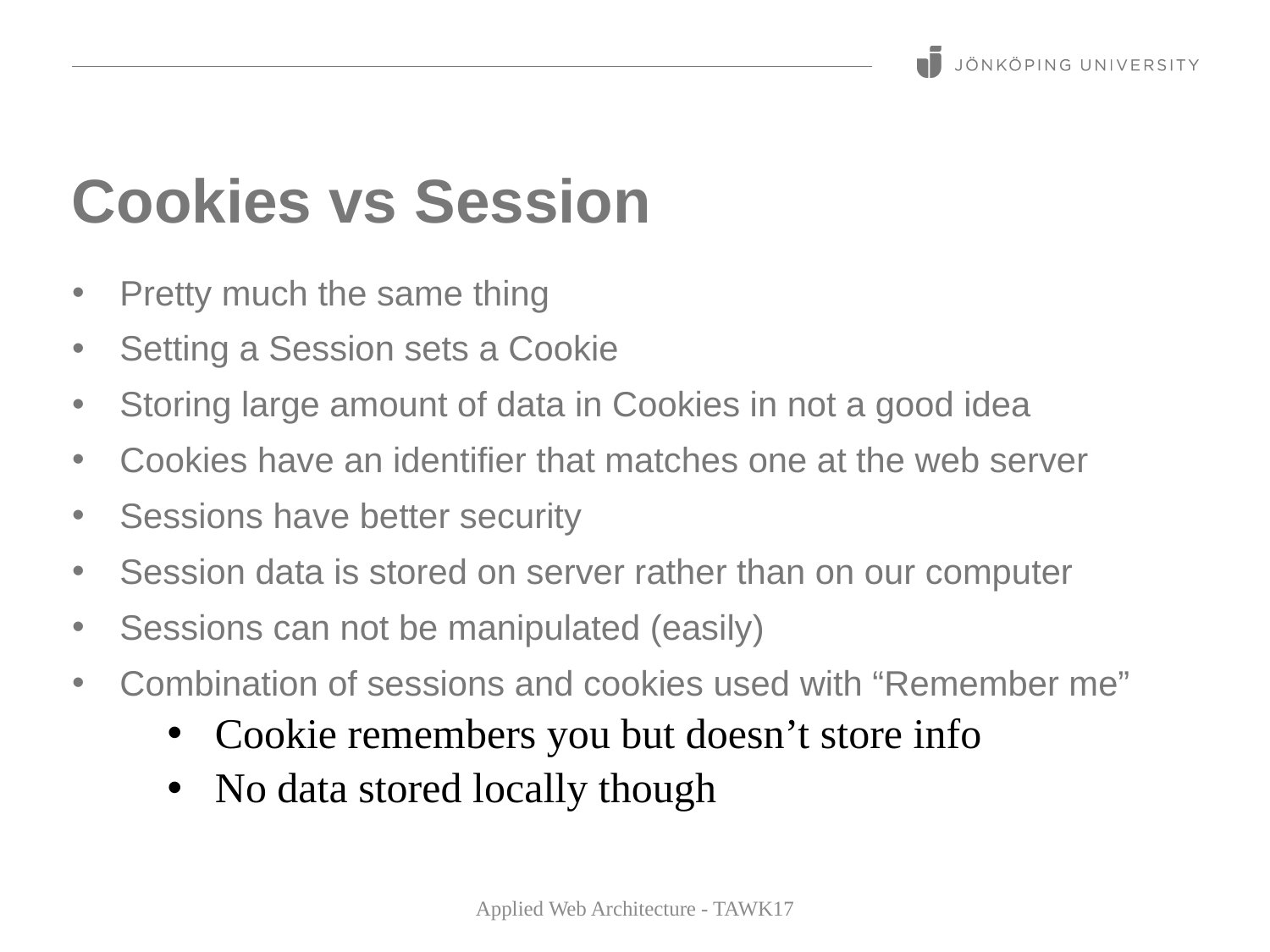

# Cookies vs Session
Pretty much the same thing
Setting a Session sets a Cookie
Storing large amount of data in Cookies in not a good idea
Cookies have an identifier that matches one at the web server
Sessions have better security
Session data is stored on server rather than on our computer
Sessions can not be manipulated (easily)
Combination of sessions and cookies used with “Remember me”
Cookie remembers you but doesn’t store info
No data stored locally though
Applied Web Architecture - TAWK17